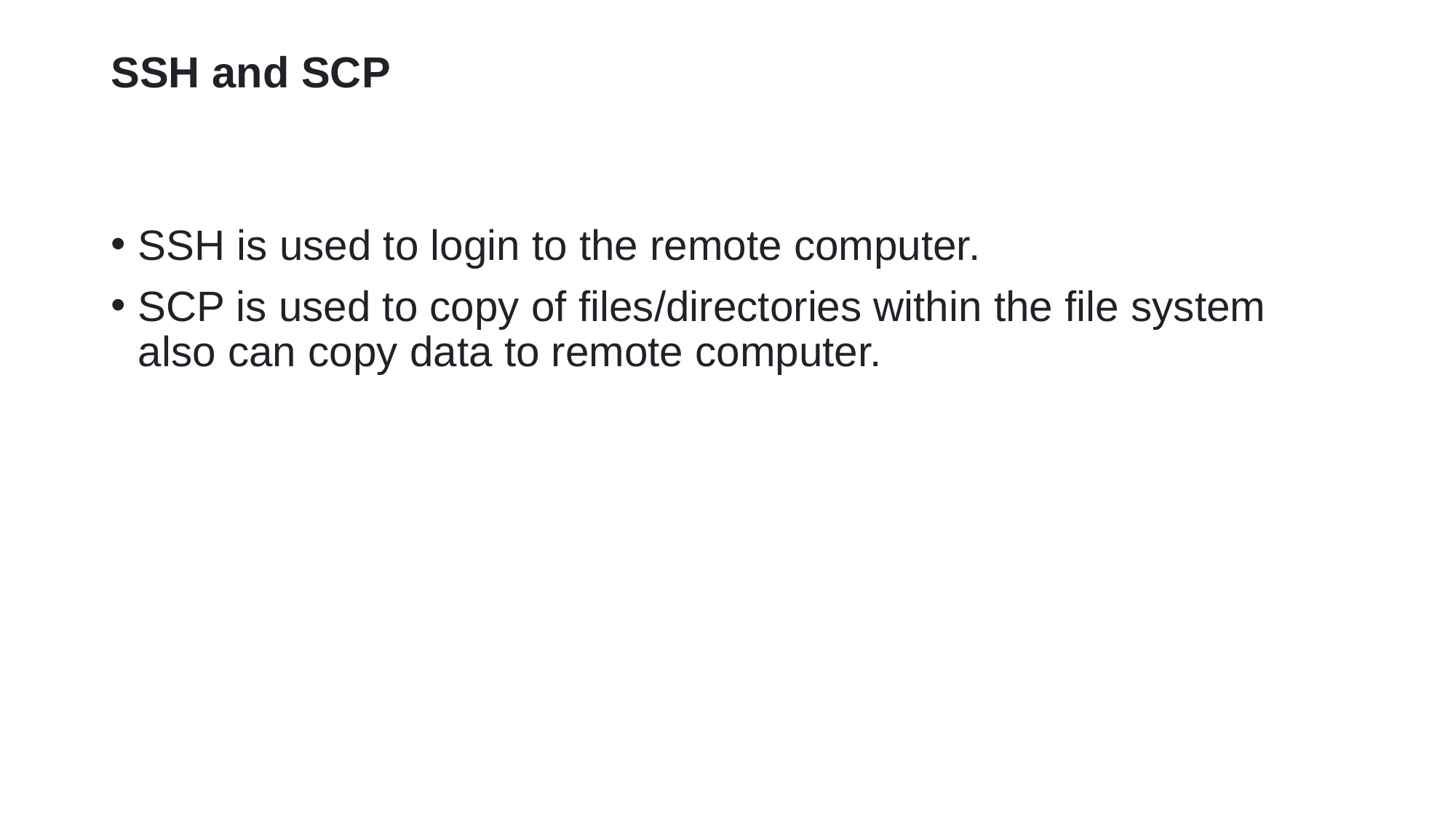

# SSH and SCP
SSH is used to login to the remote computer.
SCP is used to copy of files/directories within the file system also can copy data to remote computer.